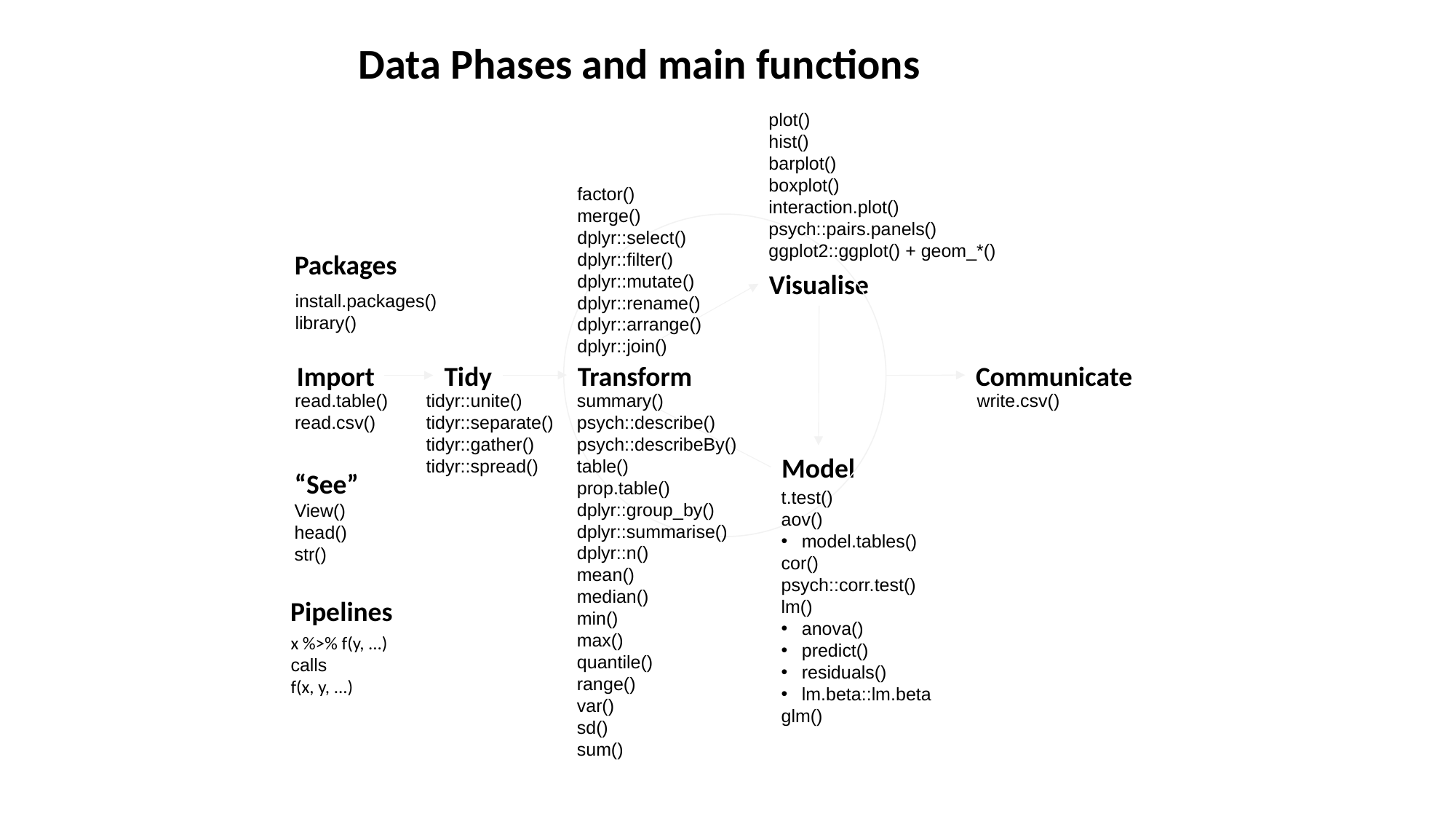

Data Phases and main functions
plot()
hist()
barplot()
boxplot()
interaction.plot()
psych::pairs.panels()
ggplot2::ggplot() + geom_*()
factor()
merge()
dplyr::select()
dplyr::filter()
dplyr::mutate()
dplyr::rename()
dplyr::arrange()
dplyr::join()

Packages
Visualise
install.packages()
library()
Import
Tidy
Transform
Communicate
read.table()
read.csv()
tidyr::unite()
tidyr::separate()
tidyr::gather()
tidyr::spread()

summary()
psych::describe()
psych::describeBy()
table()
prop.table()
dplyr::group_by()
dplyr::summarise()
dplyr::n()
mean()
median()
min()
max()
quantile()
range()
var()
sd()
sum()

write.csv()
Model
“See”
t.test()
aov()
model.tables()
cor()
psych::corr.test()
lm()
anova()
predict()
residuals()
lm.beta::lm.beta
glm()
View()
head()
str()
Pipelines
x %>% f(y, ...)
calls
f(x, y, ...)